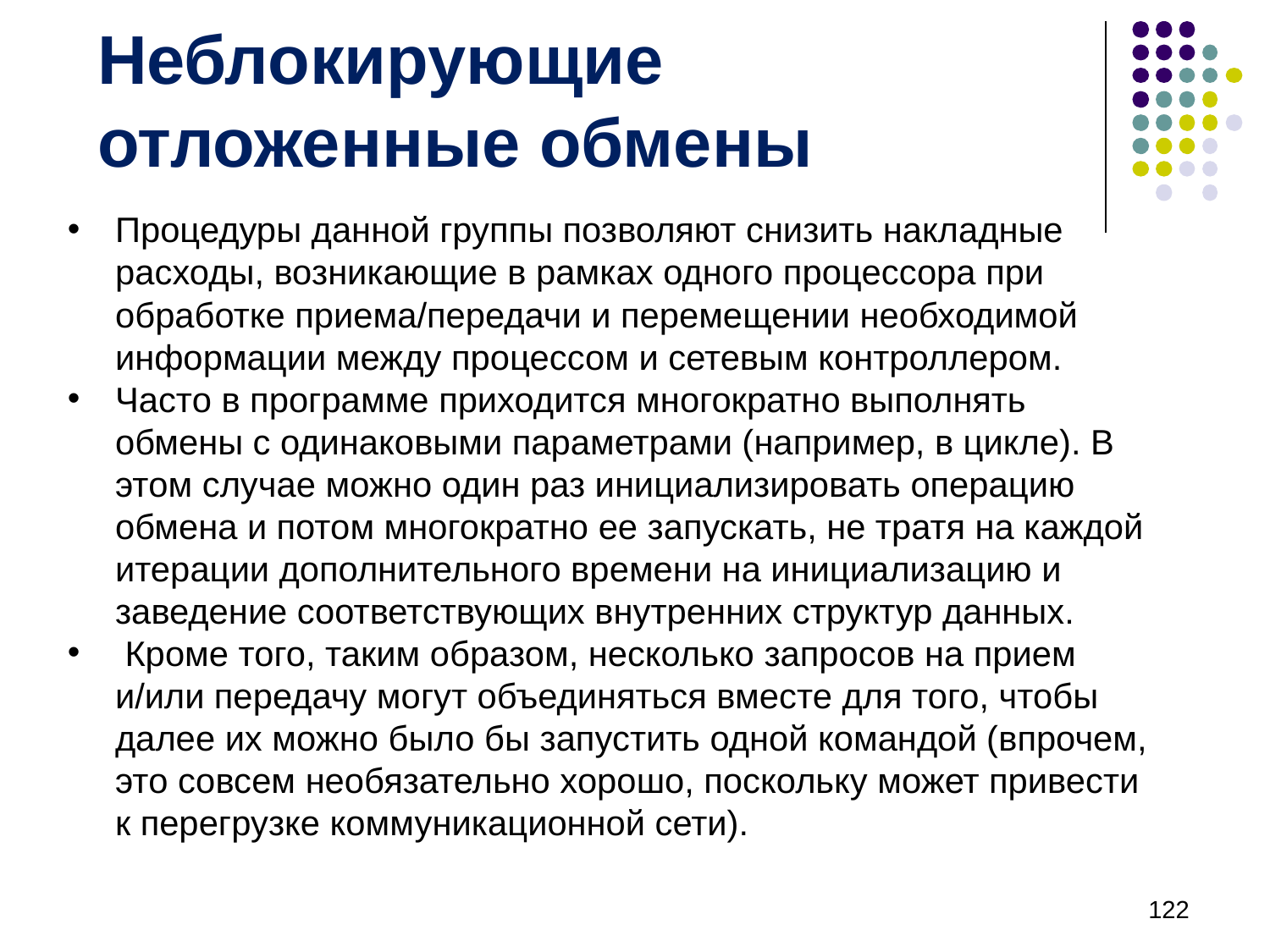

# Неблокирующие отложенные обмены
Процедуры данной группы позволяют снизить накладные расходы, возникающие в рамках одного процессора при обработке приема/передачи и перемещении необходимой информации между процессом и сетевым контроллером.
Часто в программе приходится многократно выполнять обмены с одинаковыми параметрами (например, в цикле). В этом случае можно один раз инициализировать операцию обмена и потом многократно ее запускать, не тратя на каждой итерации дополнительного времени на инициализацию и заведение соответствующих внутренних структур данных.
 Кроме того, таким образом, несколько запросов на прием и/или передачу могут объединяться вместе для того, чтобы далее их можно было бы запустить одной командой (впрочем, это совсем необязательно хорошо, поскольку может привести к перегрузке коммуникационной сети).
122
2008